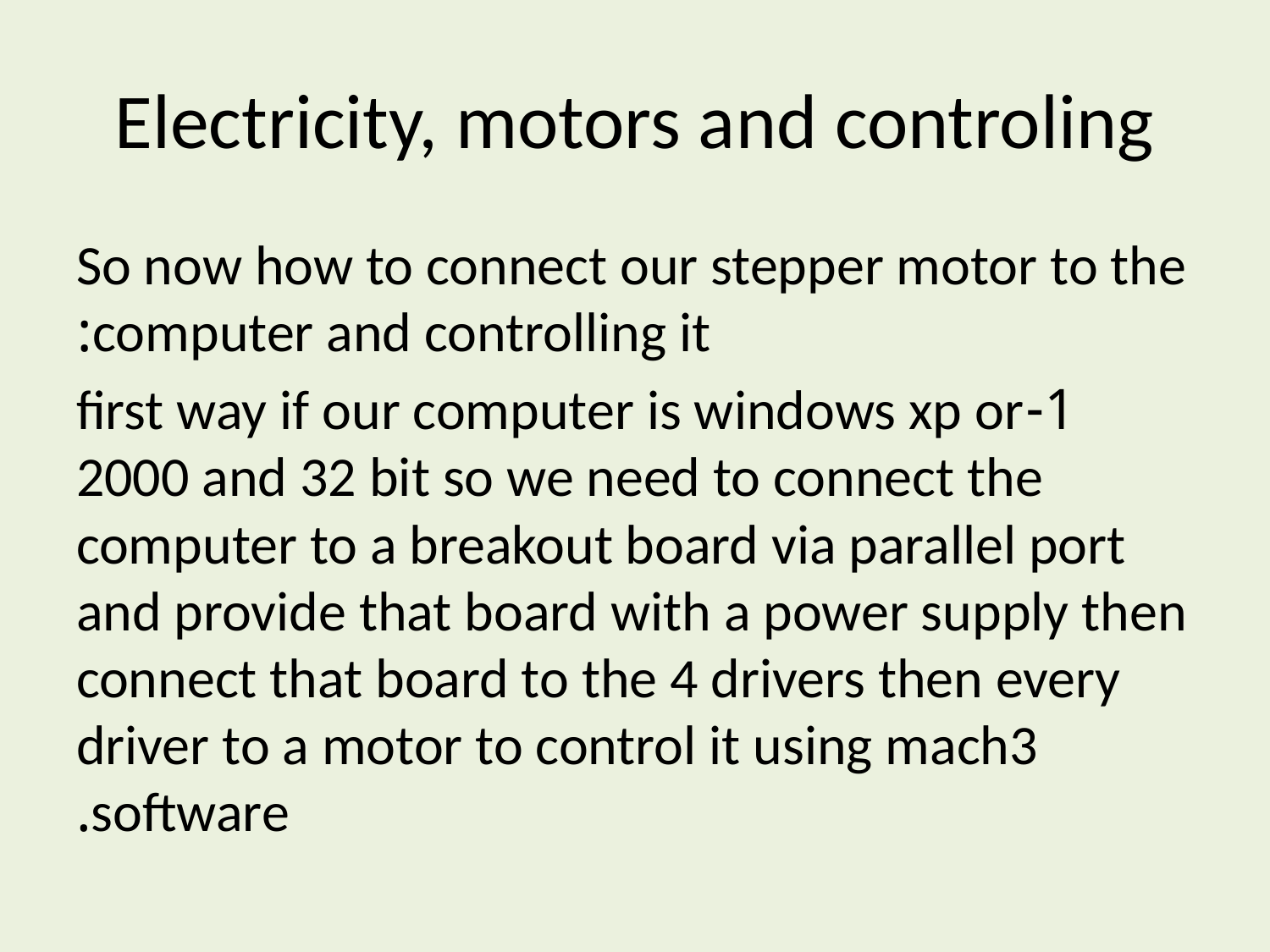

# Electricity, motors and controling
So now how to connect our stepper motor to the computer and controlling it:
1-first way if our computer is windows xp or 2000 and 32 bit so we need to connect the computer to a breakout board via parallel port and provide that board with a power supply then connect that board to the 4 drivers then every driver to a motor to control it using mach3 software.